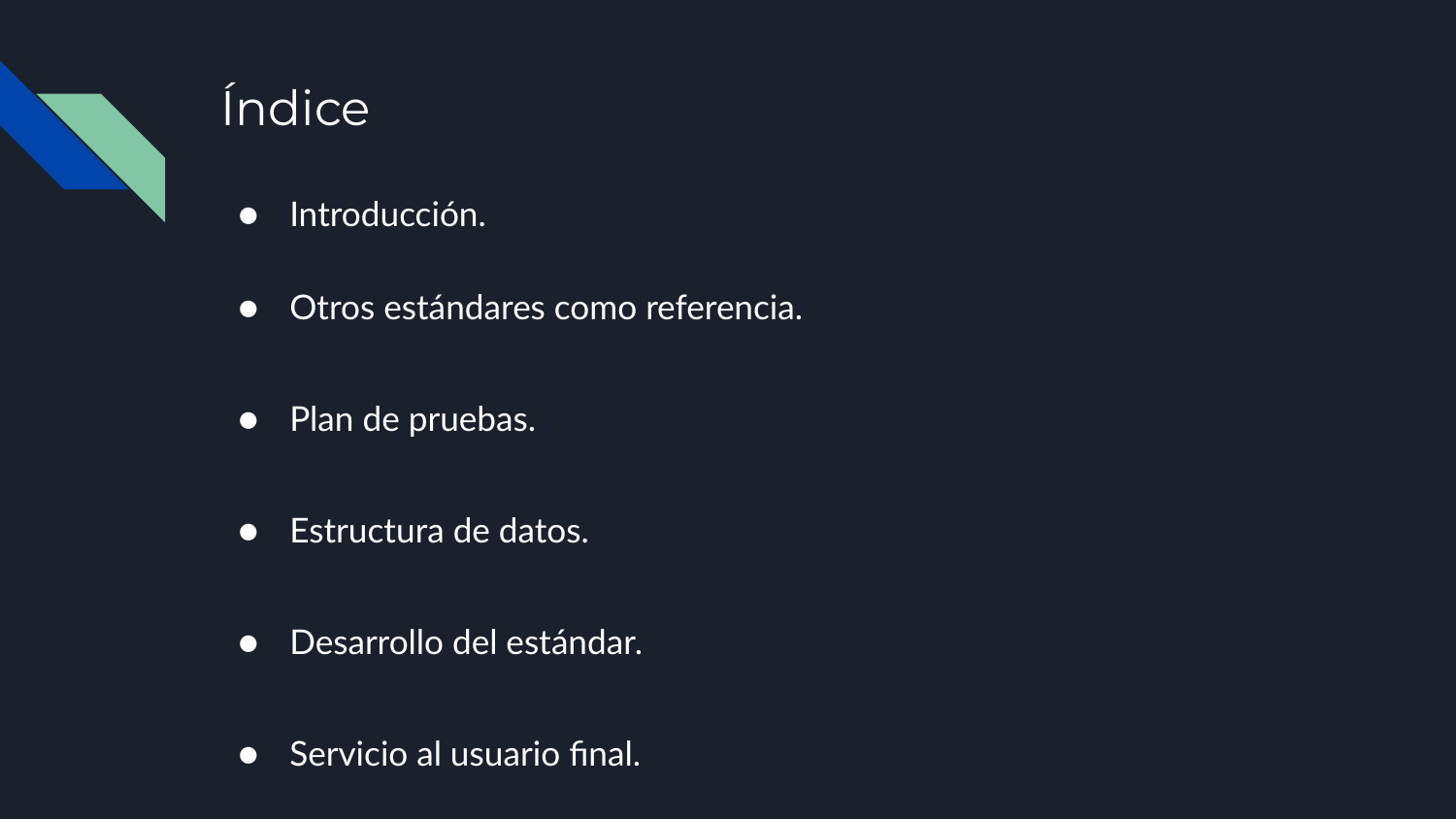

# Índice
Introducción.

Otros estándares como referencia.

Plan de pruebas.

Estructura de datos.

Desarrollo del estándar.

Servicio al usuario final.